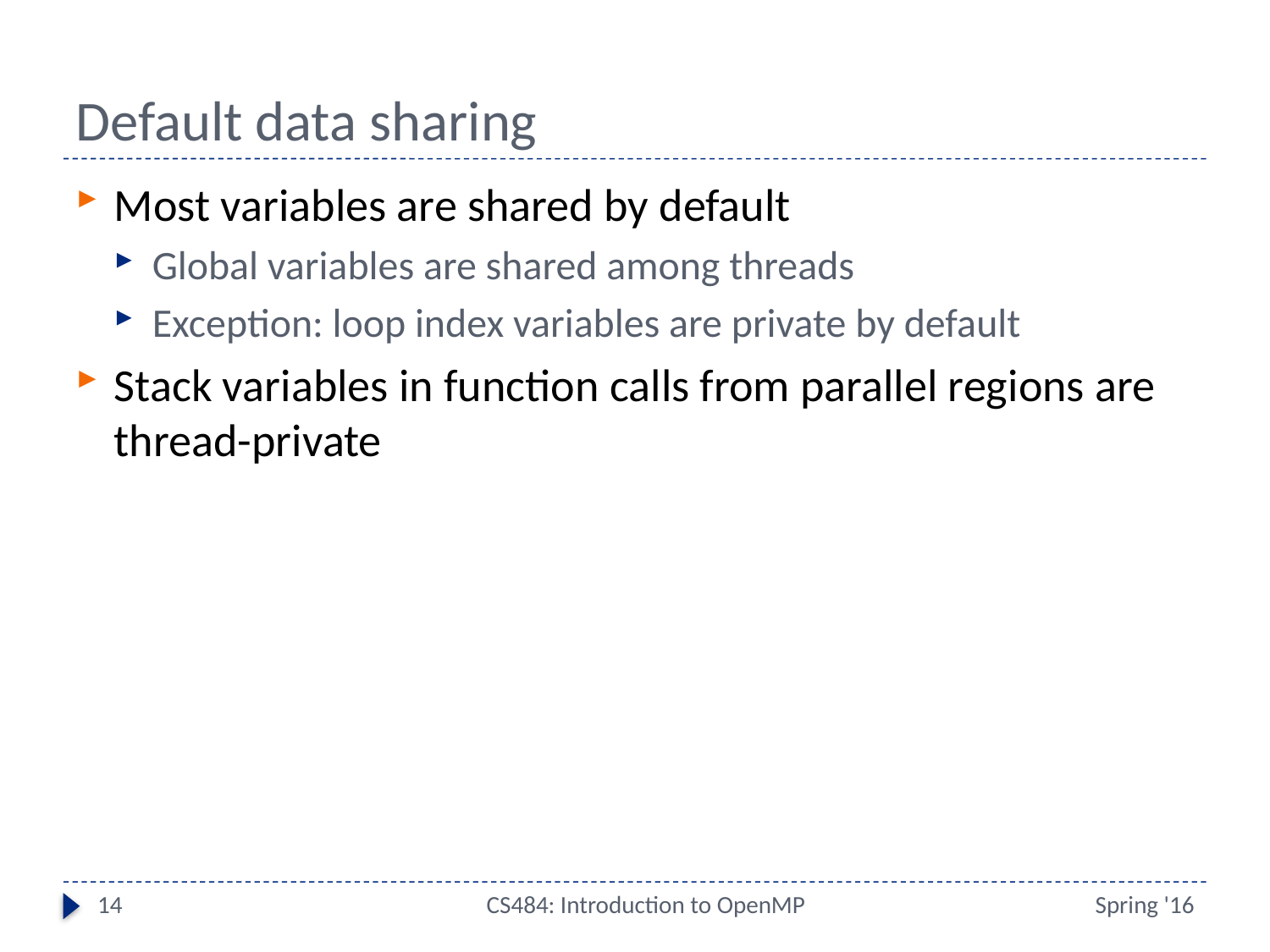

# Default data sharing
Most variables are shared by default
Global variables are shared among threads
Exception: loop index variables are private by default
Stack variables in function calls from parallel regions are thread-private

14
CS484: Introduction to OpenMP
Spring '16